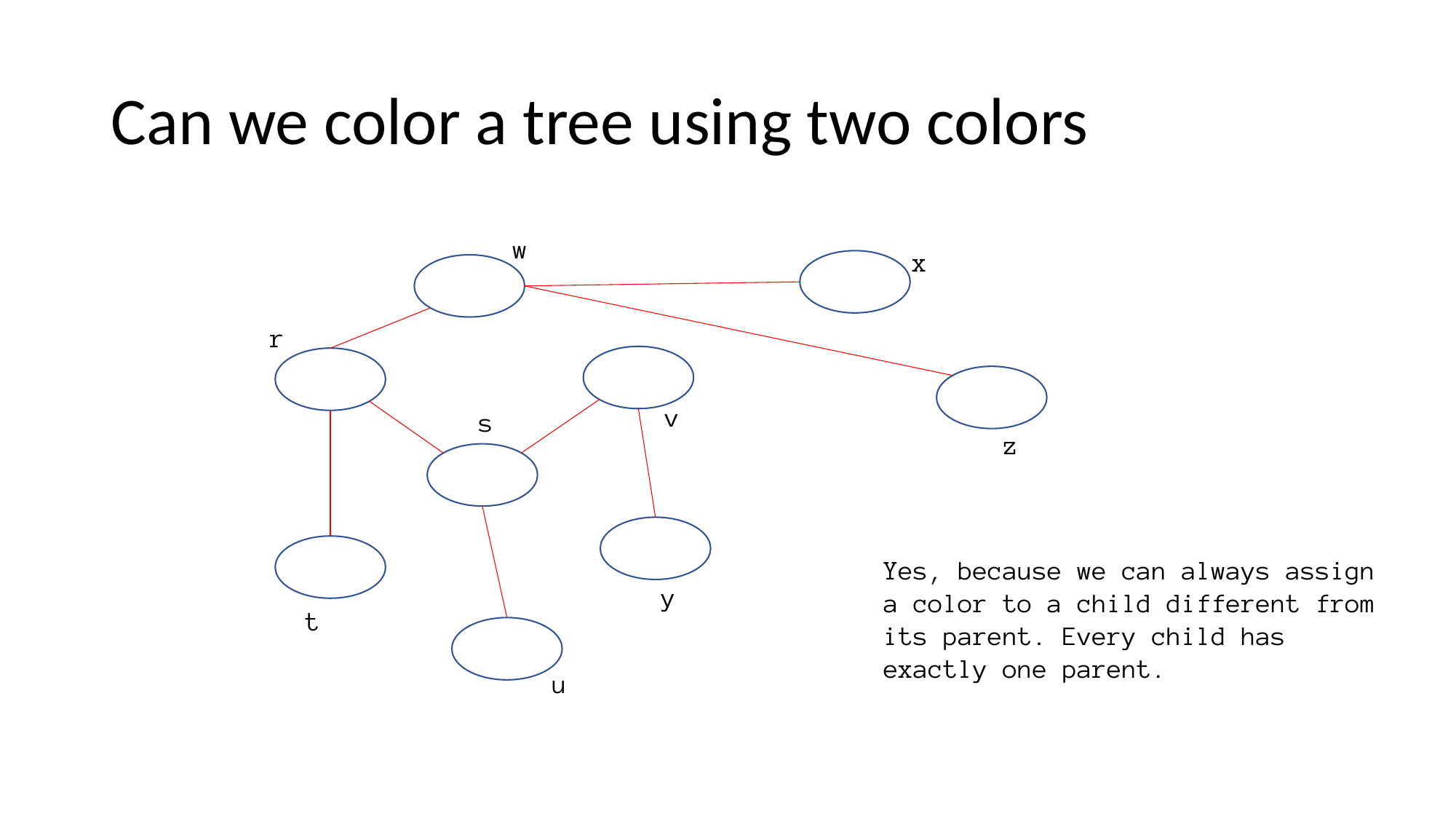

# Can we color a tree using two colors
w
x

r

v
s
z

Yes, because we can always assign a color to a child different from its parent. Every child has exactly one parent.
y
t

u